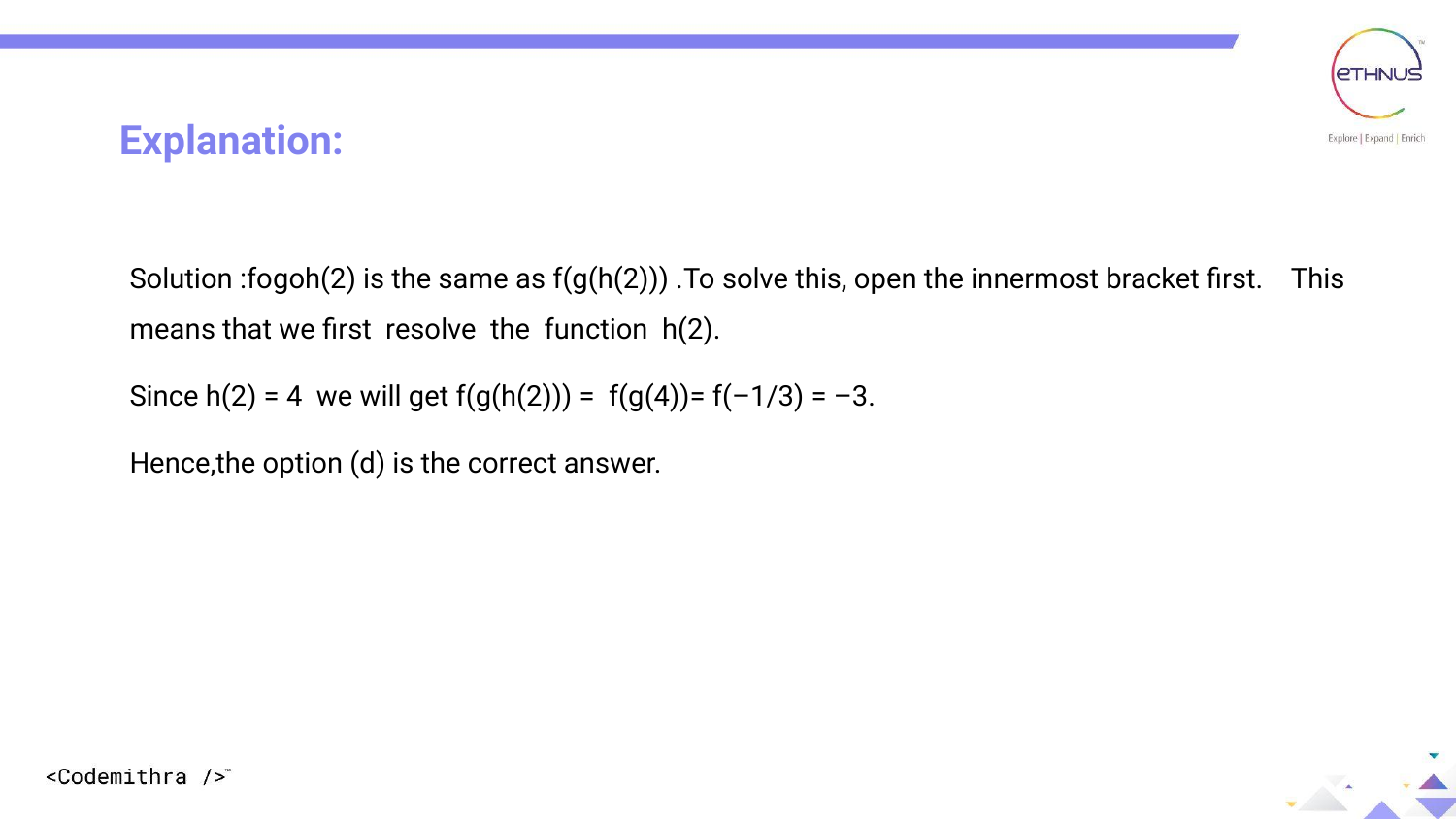

Explanation:
Solution :fogoh(2) is the same as f(g(h(2))) .To solve this, open the innermost bracket first.    This means that we first  resolve  the  function  h(2).
Since h(2) = 4  we will get f(g(h(2))) =  f(g(4))= f(–1/3) = –3.
Hence,the option (d) is the correct answer.